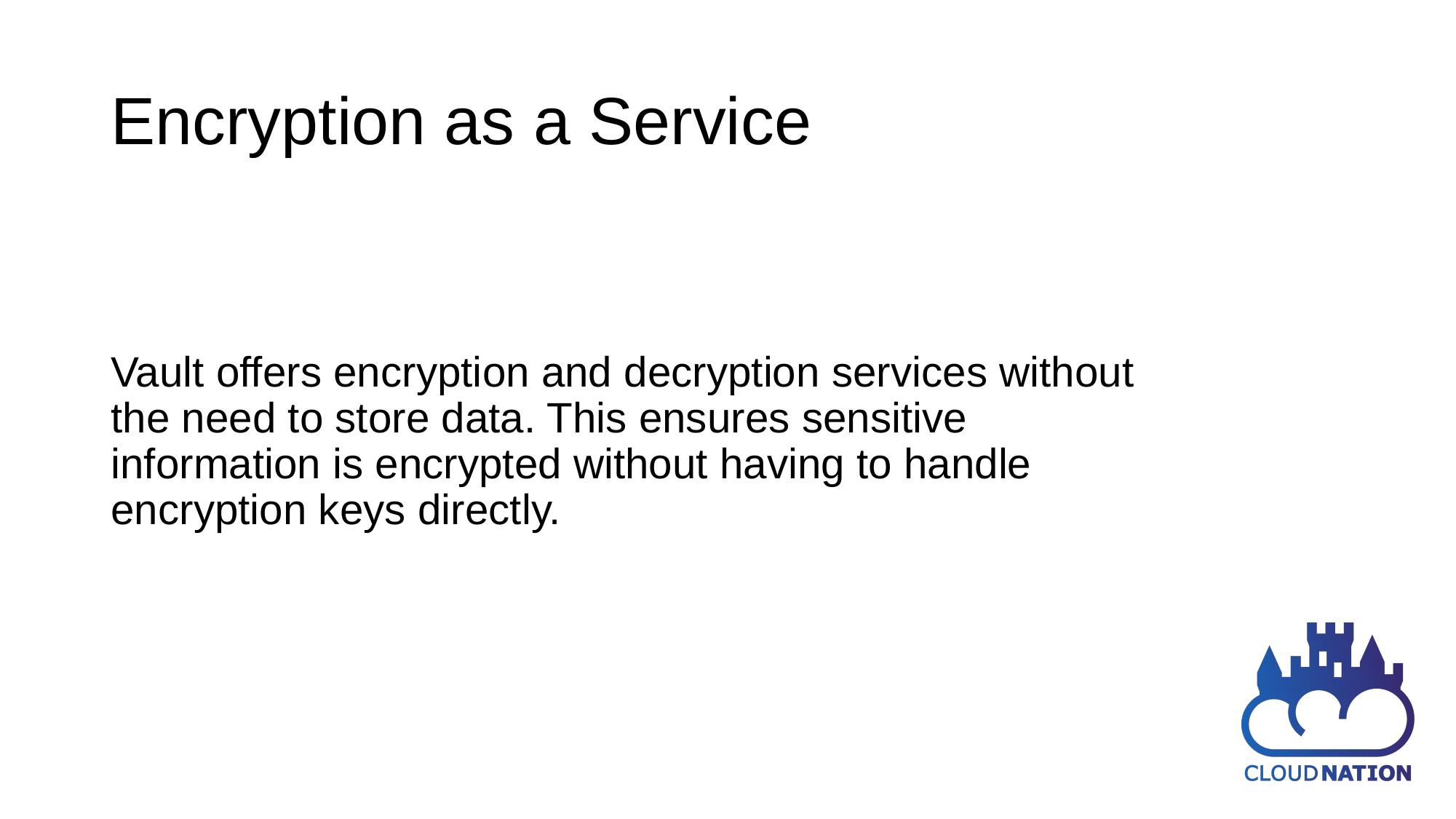

# Encryption as a Service
Vault offers encryption and decryption services without the need to store data. This ensures sensitive information is encrypted without having to handle encryption keys directly.